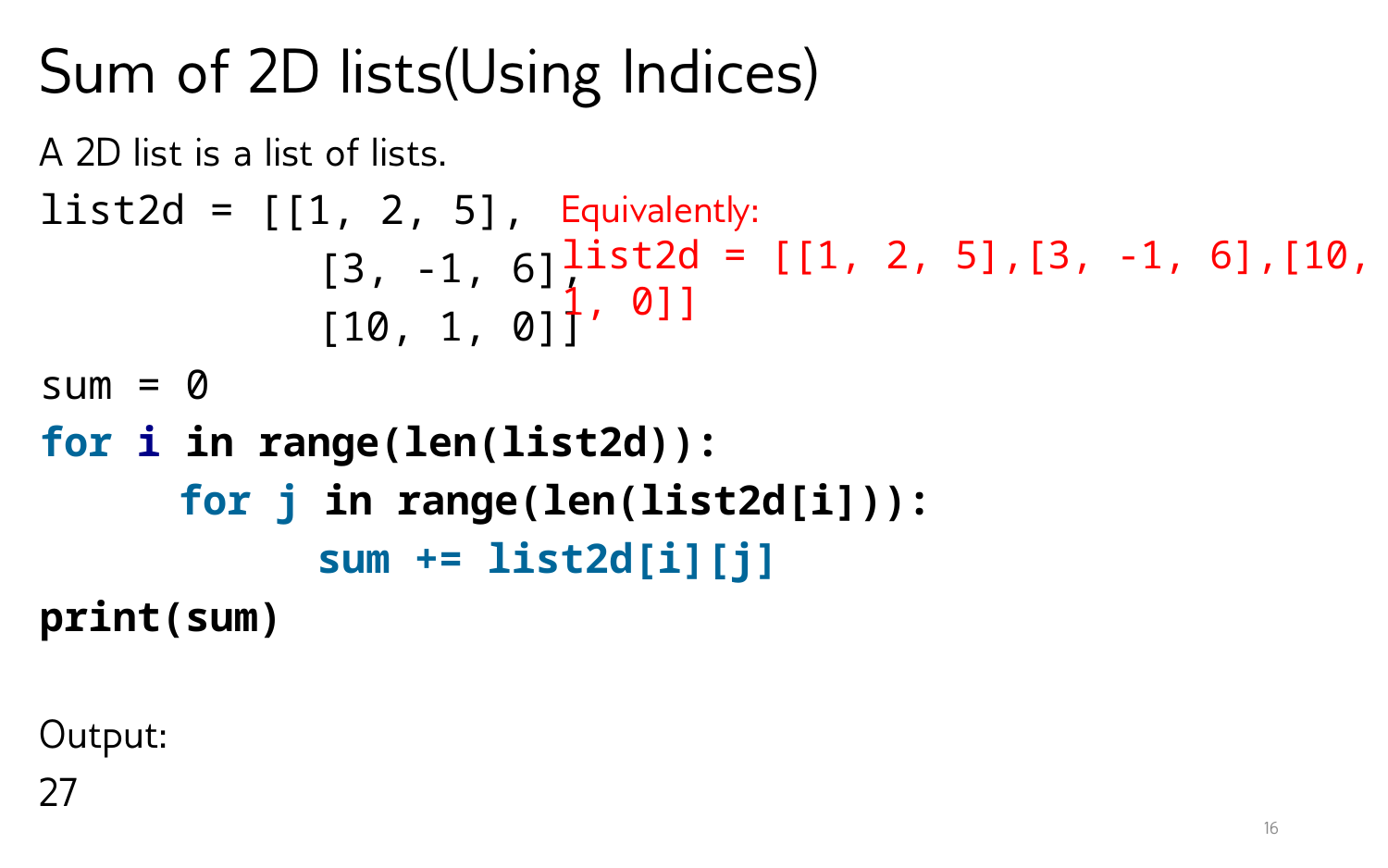

# Sum of 2D lists(Using Indices)
A 2D list is a list of lists.
list2d = [[1, 2, 5],
		[3, -1, 6],
		[10, 1, 0]]
sum = 0
for i in range(len(list2d)):
	for j in range(len(list2d[i])):
		sum += list2d[i][j]
print(sum)

Output:
27
Equivalently:
list2d = [[1, 2, 5],[3, -1, 6],[10, 1, 0]]

16